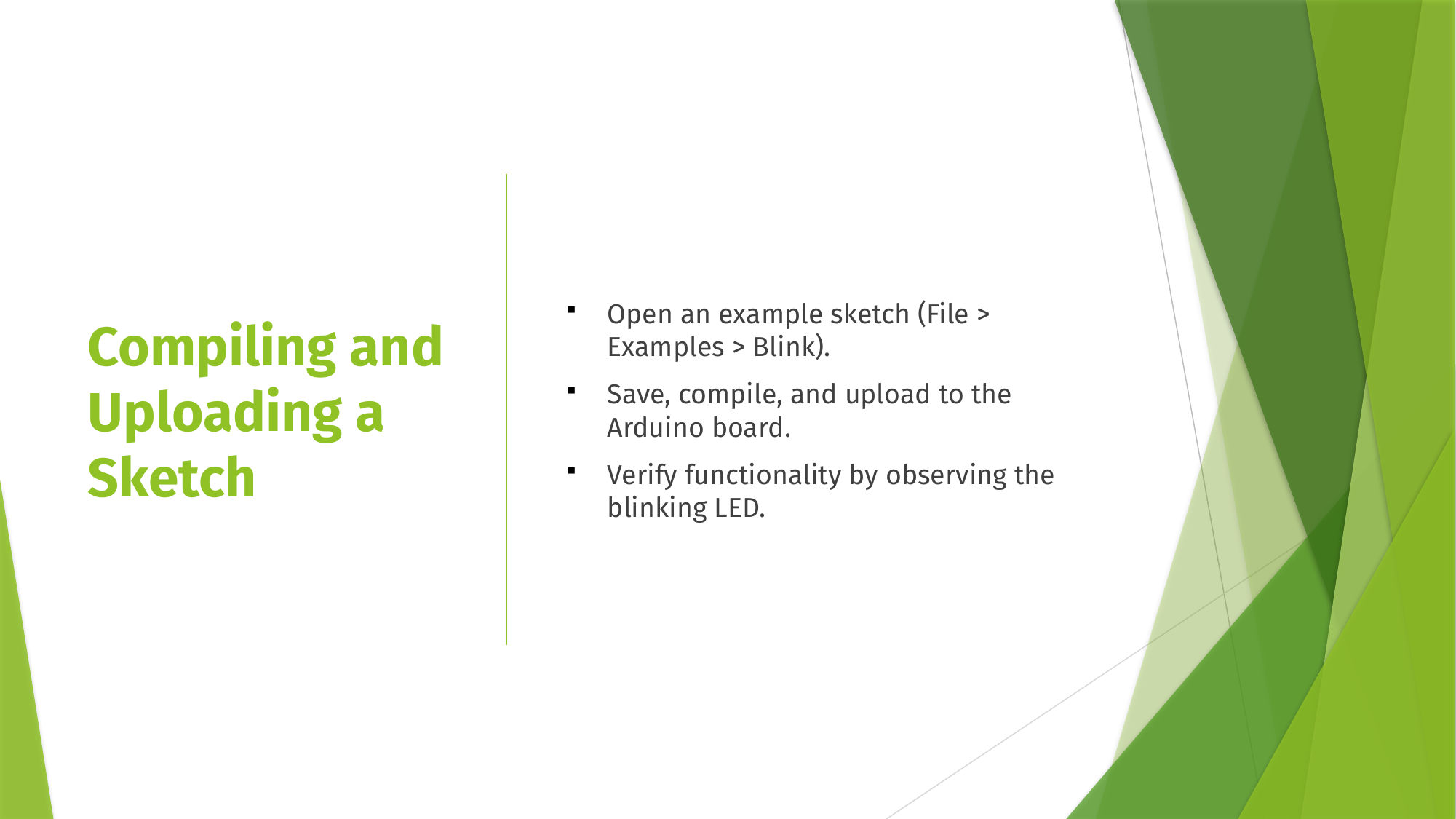

# Compiling and Uploading a Sketch
Open an example sketch (File > Examples > Blink).
Save, compile, and upload to the Arduino board.
Verify functionality by observing the blinking LED.